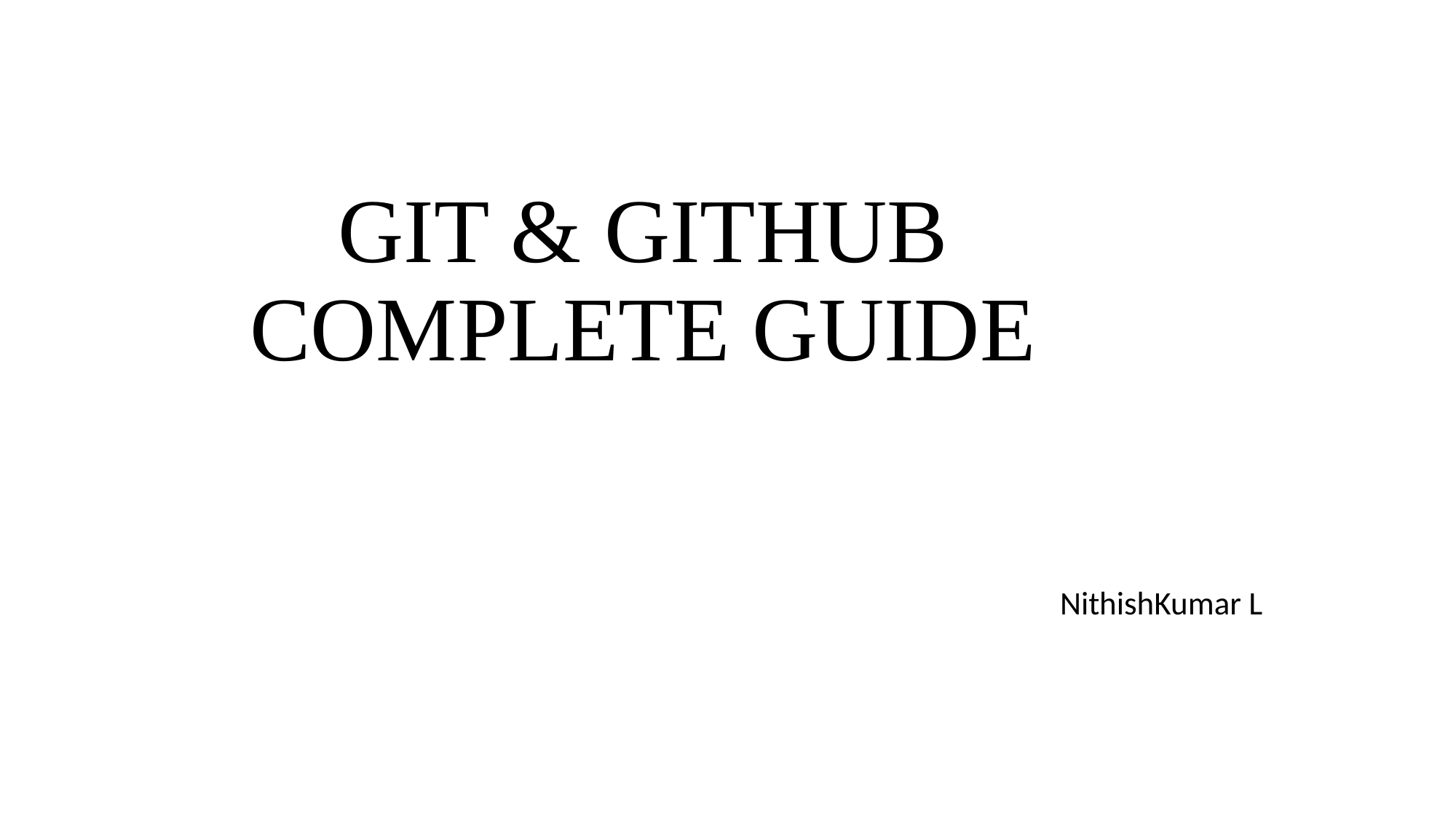

# GIT & GITHUB COMPLETE GUIDE

NithishKumar L